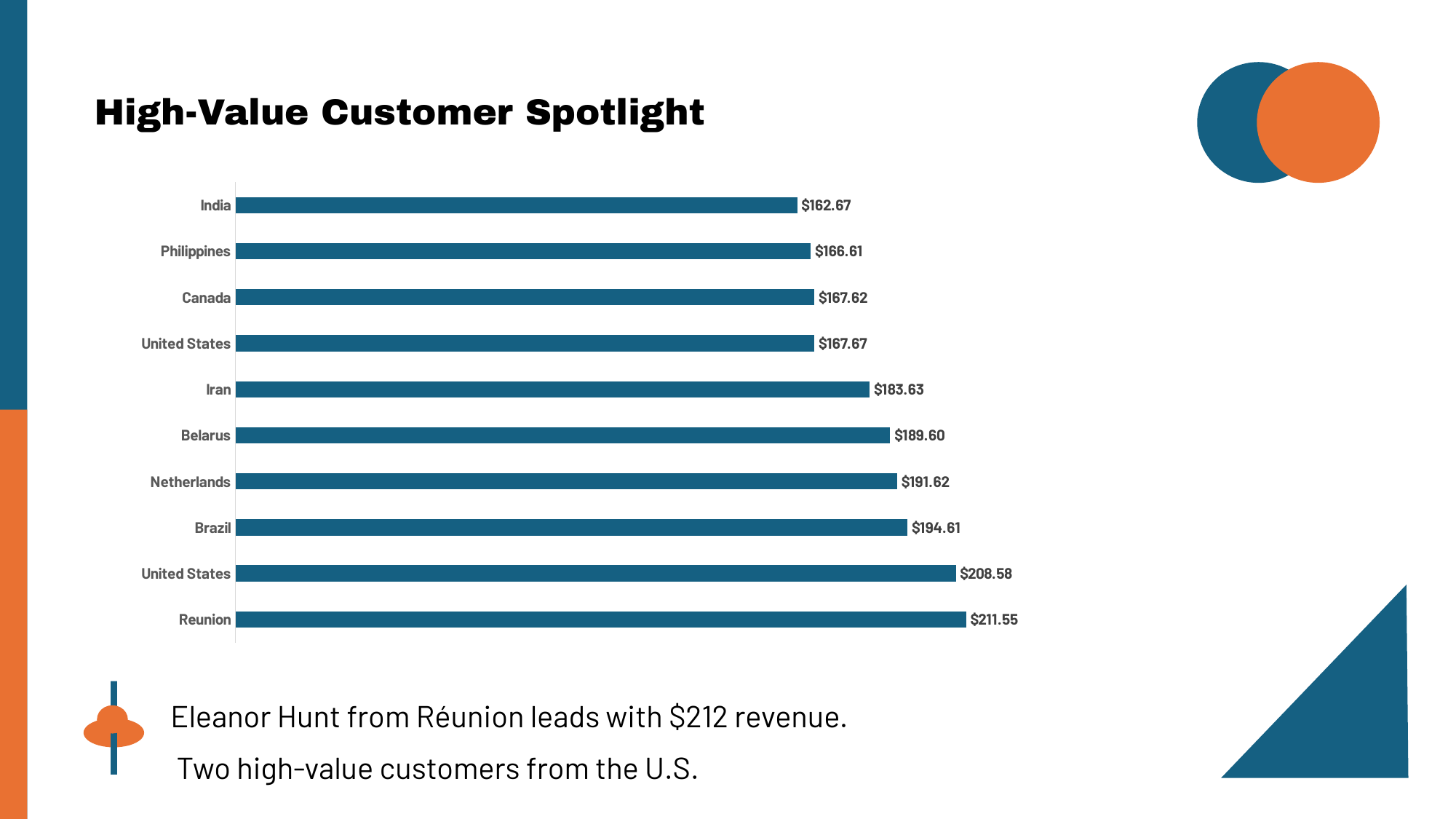

High-Value Customer Spotlight

### Chart

| Category |
|---|

### Chart

| Category | Total_Revenue ($) |
|---|---|
| Reunion | 211.55 |
| United States | 208.58 |
| Brazil | 194.61 |
| Netherlands | 191.62 |
| Belarus | 189.6 |
| Iran | 183.63 |
| United States | 167.67 |
| Canada | 167.62 |
| Philippines | 166.61 |
| India | 162.67 |

Eleanor Hunt from Réunion leads with $212 revenue.
 Two high-value customers from the U.S.